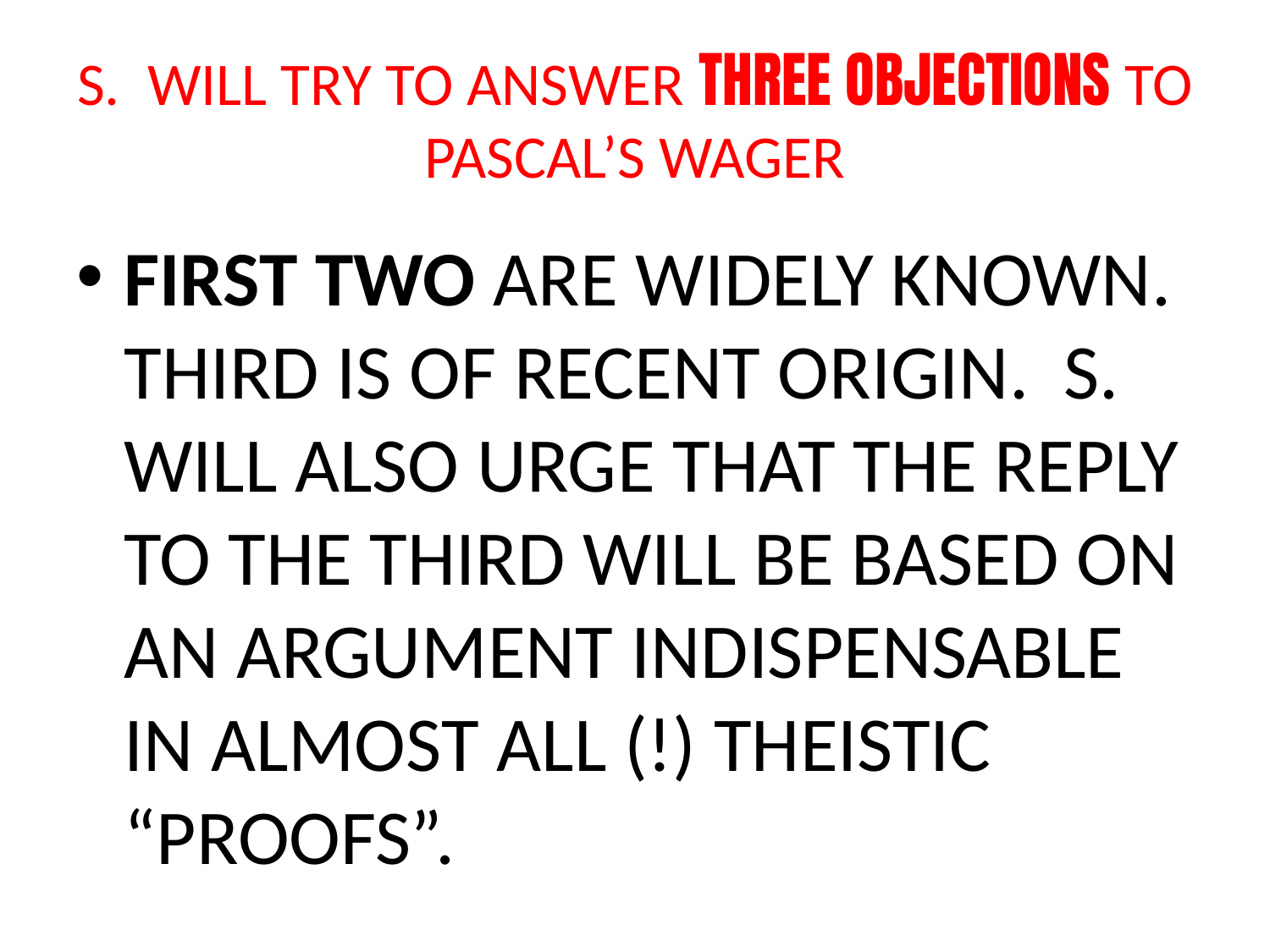

# S.  WILL TRY TO ANSWER THREE OBJECTIONS TO PASCAL’S WAGER
FIRST TWO ARE WIDELY KNOWN.  THIRD IS OF RECENT ORIGIN.  S. WILL ALSO URGE THAT THE REPLY TO THE THIRD WILL BE BASED ON AN ARGUMENT INDISPENSABLE IN ALMOST ALL (!) THEISTIC “PROOFS”.